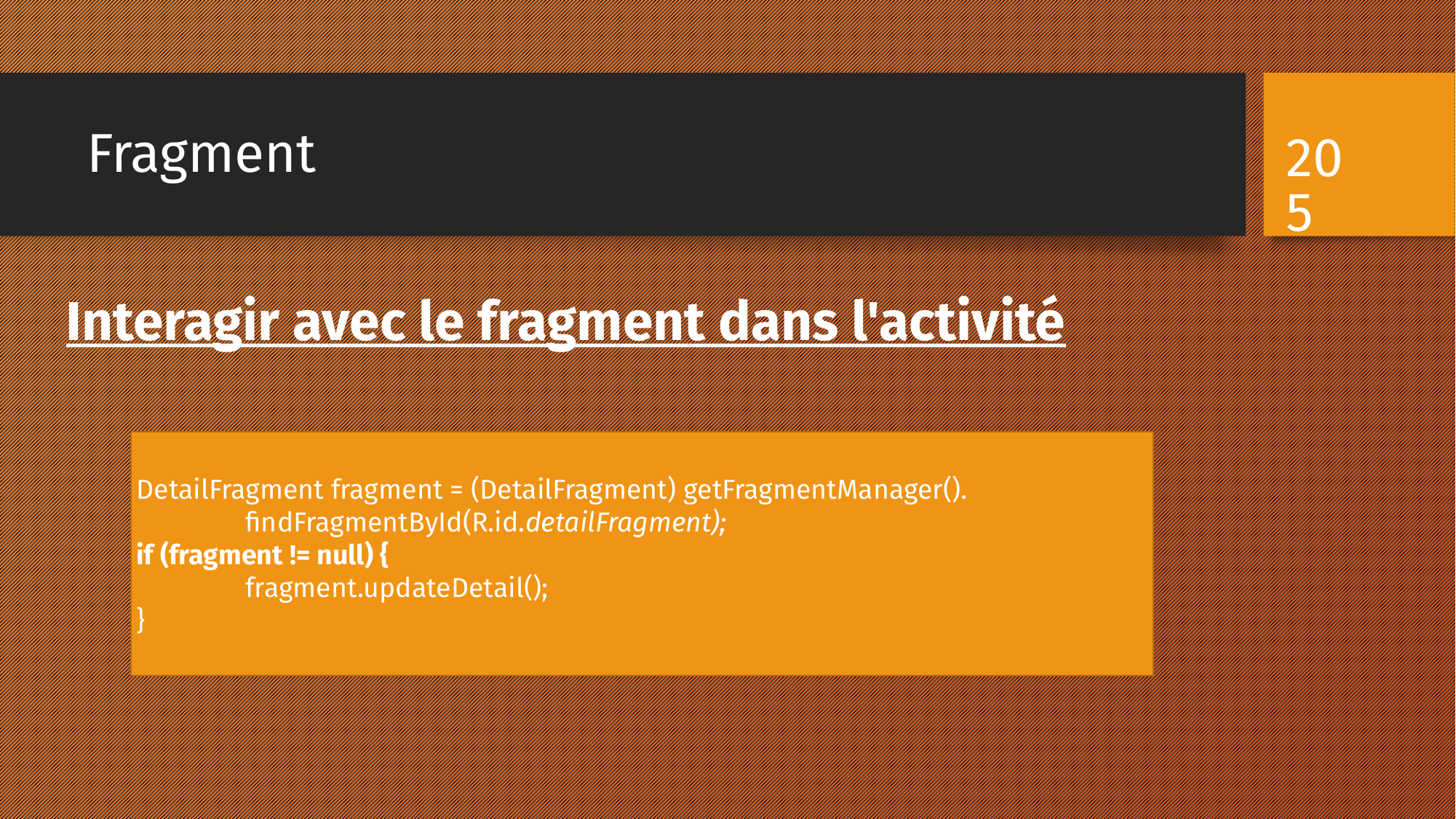

# Fragment
205
Interagir avec le fragment dans l'activité

DetailFragment fragment = (DetailFragment) getFragmentManager().
  	findFragmentById(R.id.detailFragment);
if (fragment != null) {
	fragment.updateDetail();
}